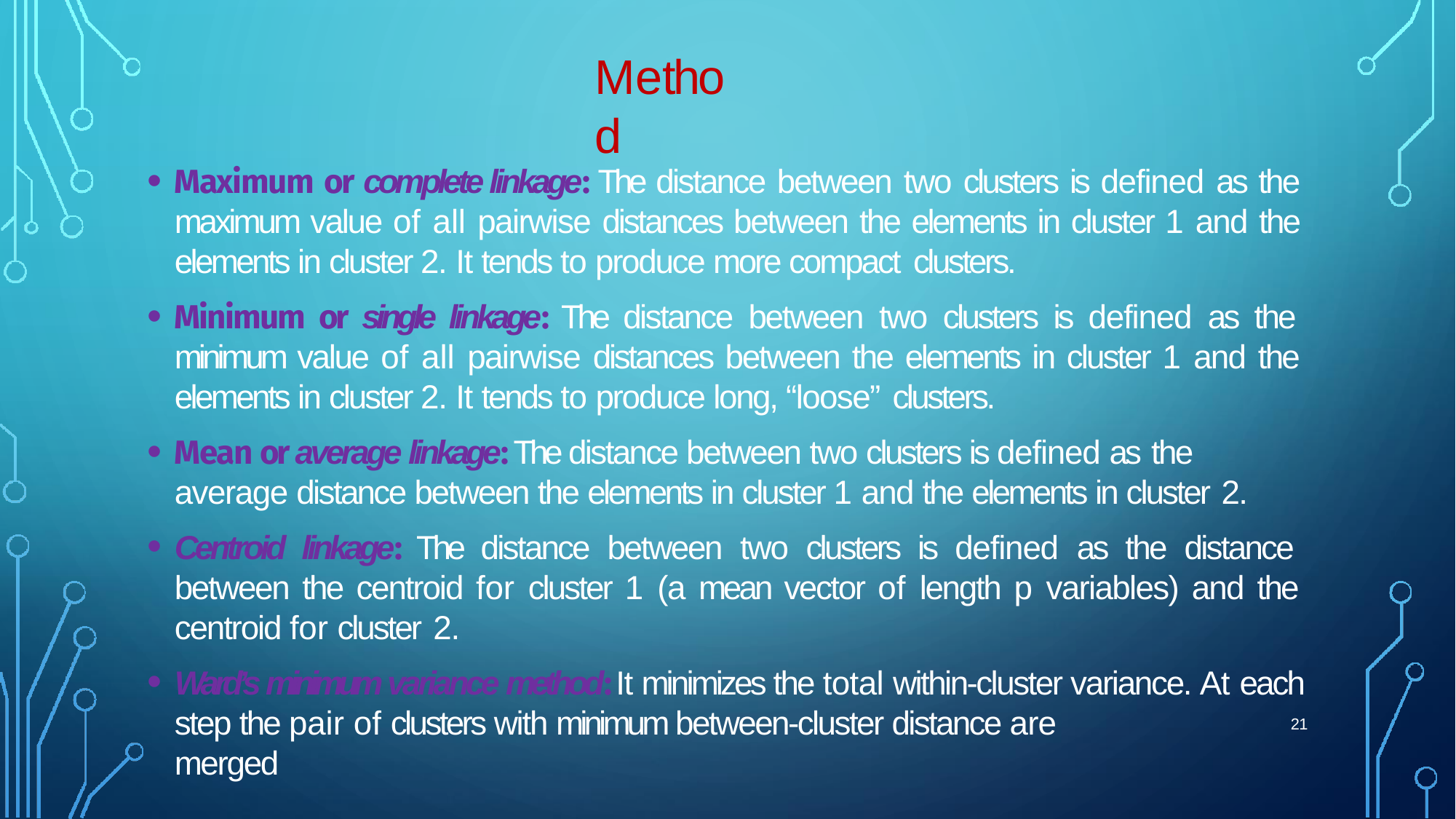

# Method
Maximum or complete linkage: The distance between two clusters is defined as the  maximum value of all pairwise distances between the elements in cluster 1 and the  elements in cluster 2. It tends to produce more compact clusters.
Minimum or single linkage: The distance between two clusters is defined as the  minimum value of all pairwise distances between the elements in cluster 1 and the  elements in cluster 2. It tends to produce long, “loose” clusters.
Mean or average linkage: The distance between two clusters is defined as the
average distance between the elements in cluster 1 and the elements in cluster 2.
Centroid linkage: The distance between two clusters is defined as the distance  between the centroid for cluster 1 (a mean vector of length p variables) and the  centroid for cluster 2.
Ward’s minimum variance method: It minimizes the total within-cluster variance. At each
step the pair of clusters with minimum between-cluster distance are merged
21